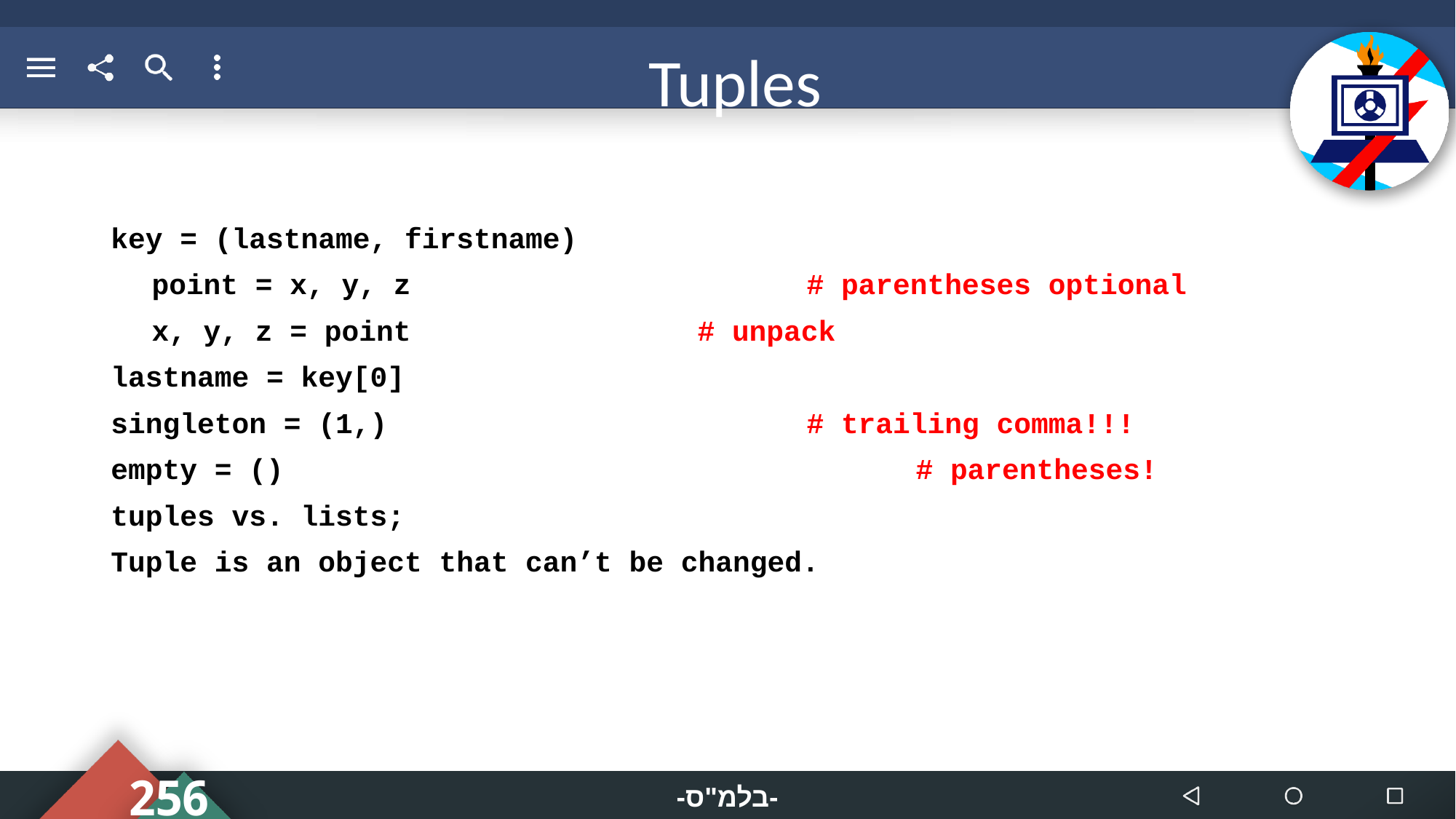

# Tuples
key = (lastname, firstname)
	point = x, y, z	 			# parentheses optional
	x, y, z = point   			# unpack
lastname = key[0]
singleton = (1,)	 			# trailing comma!!!
empty = ()					 	# parentheses!
tuples vs. lists;
Tuple is an object that can’t be changed.